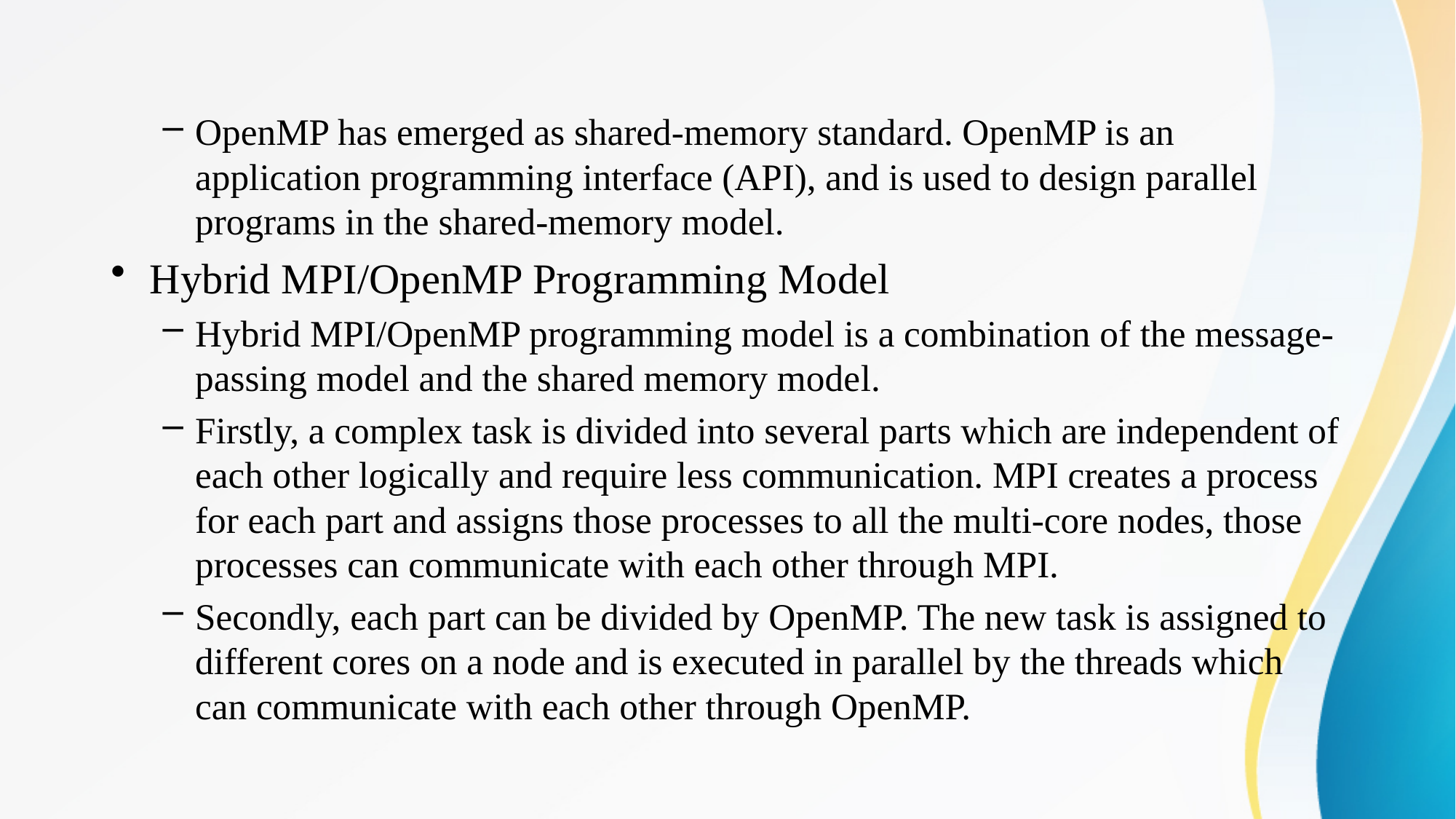

OpenMP has emerged as shared-memory standard. OpenMP is an application programming interface (API), and is used to design parallel programs in the shared-memory model.
Hybrid MPI/OpenMP Programming Model
Hybrid MPI/OpenMP programming model is a combination of the message-passing model and the shared memory model.
Firstly, a complex task is divided into several parts which are independent of each other logically and require less communication. MPI creates a process for each part and assigns those processes to all the multi-core nodes, those processes can communicate with each other through MPI.
Secondly, each part can be divided by OpenMP. The new task is assigned to different cores on a node and is executed in parallel by the threads which can communicate with each other through OpenMP.